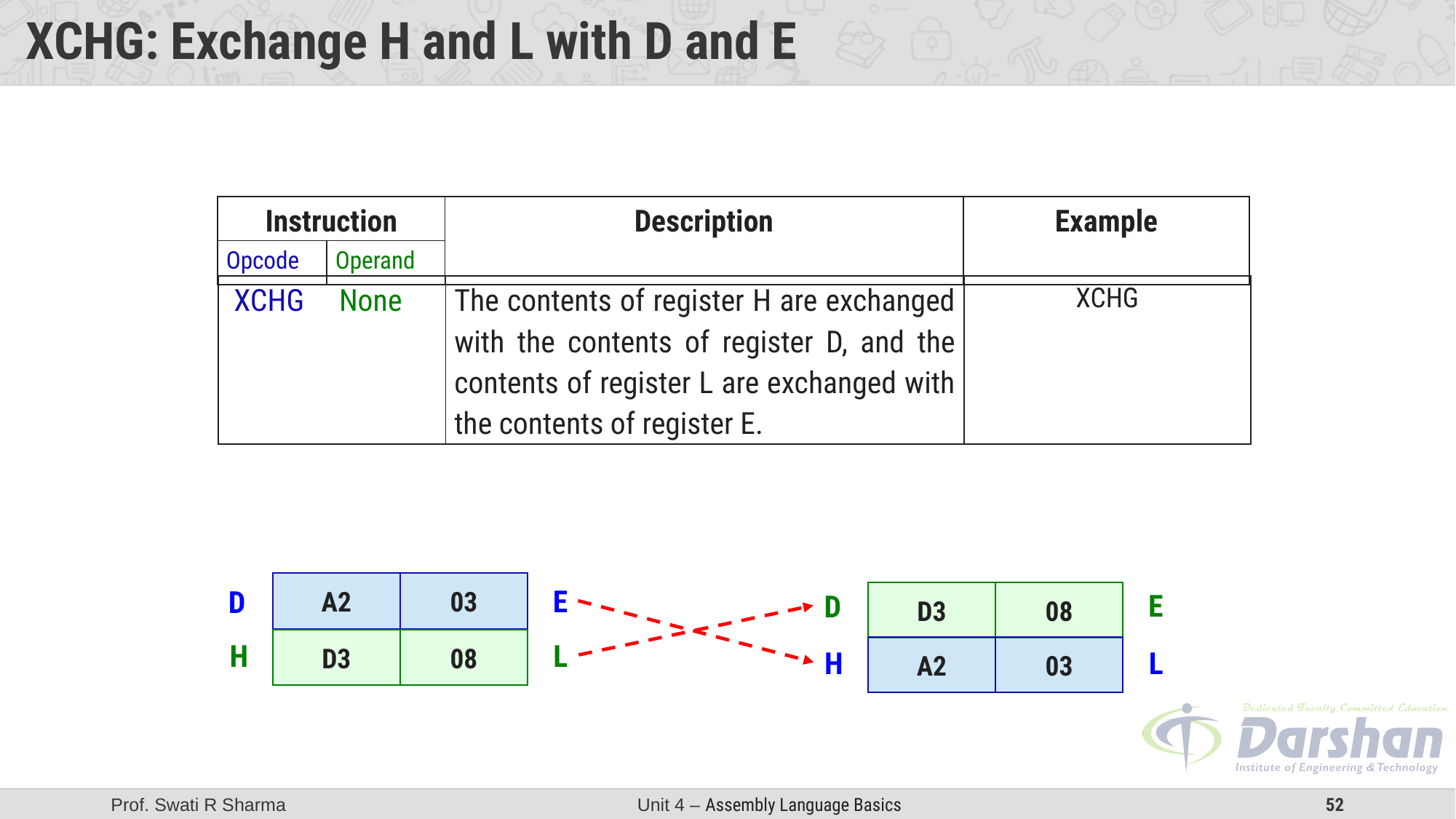

# XCHG: Exchange H and L with D and E
| Instruction |  | Description | Example |
| --- | --- | --- | --- |
| Opcode | Operand |  |  |
| XCHG None | The contents of register H are exchanged with the contents of register D, and the contents of register L are exchanged with the contents of register E. | XCHG |
| --- | --- | --- |
A2
03
E
D
E
D
08
D3
D3
08
H
L
A2
03
H
L